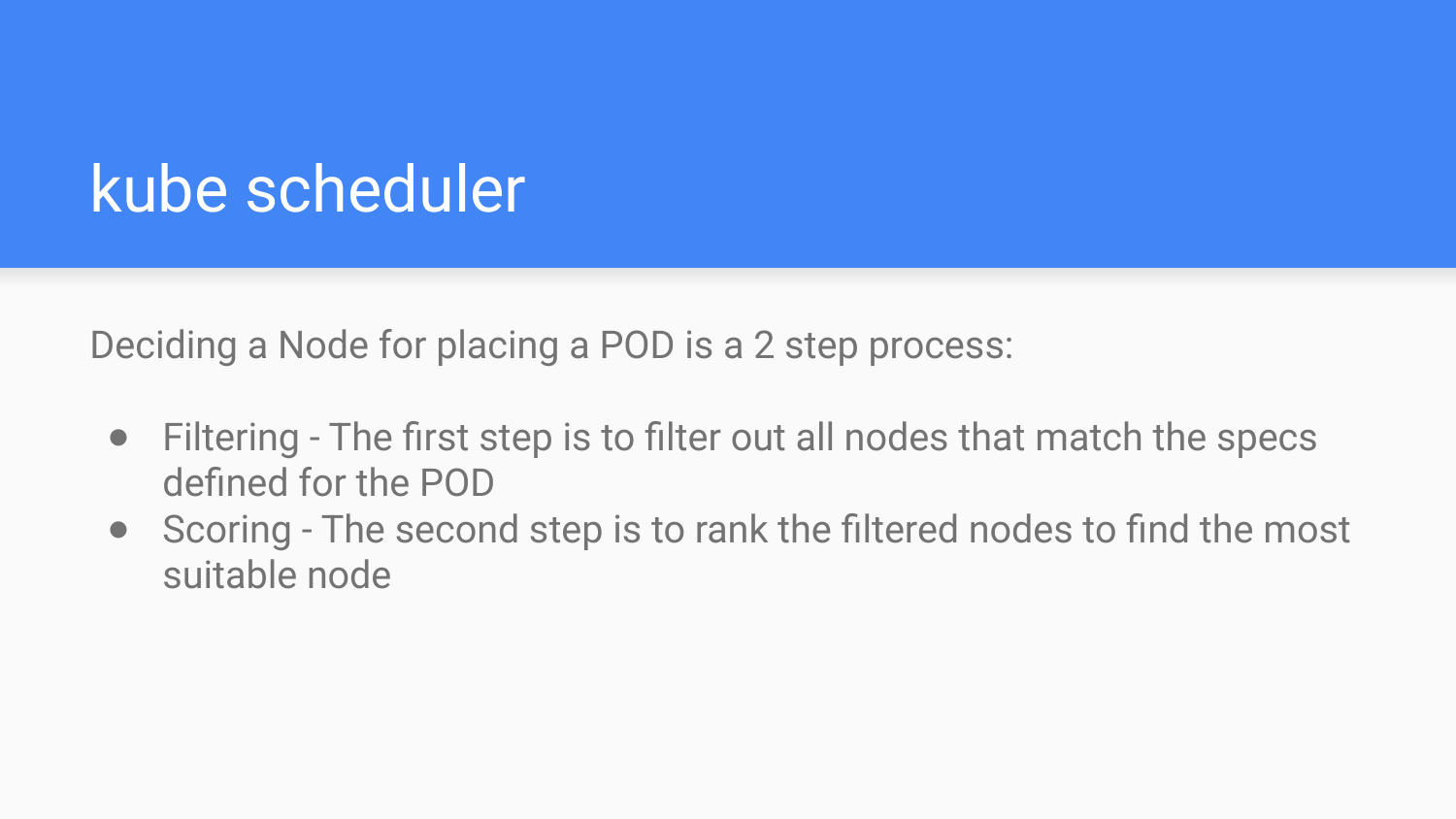

# kube scheduler
Deciding a Node for placing a POD is a 2 step process:

Filtering - The first step is to filter out all nodes that match the specs defined for the POD
Scoring - The second step is to rank the filtered nodes to find the most suitable node